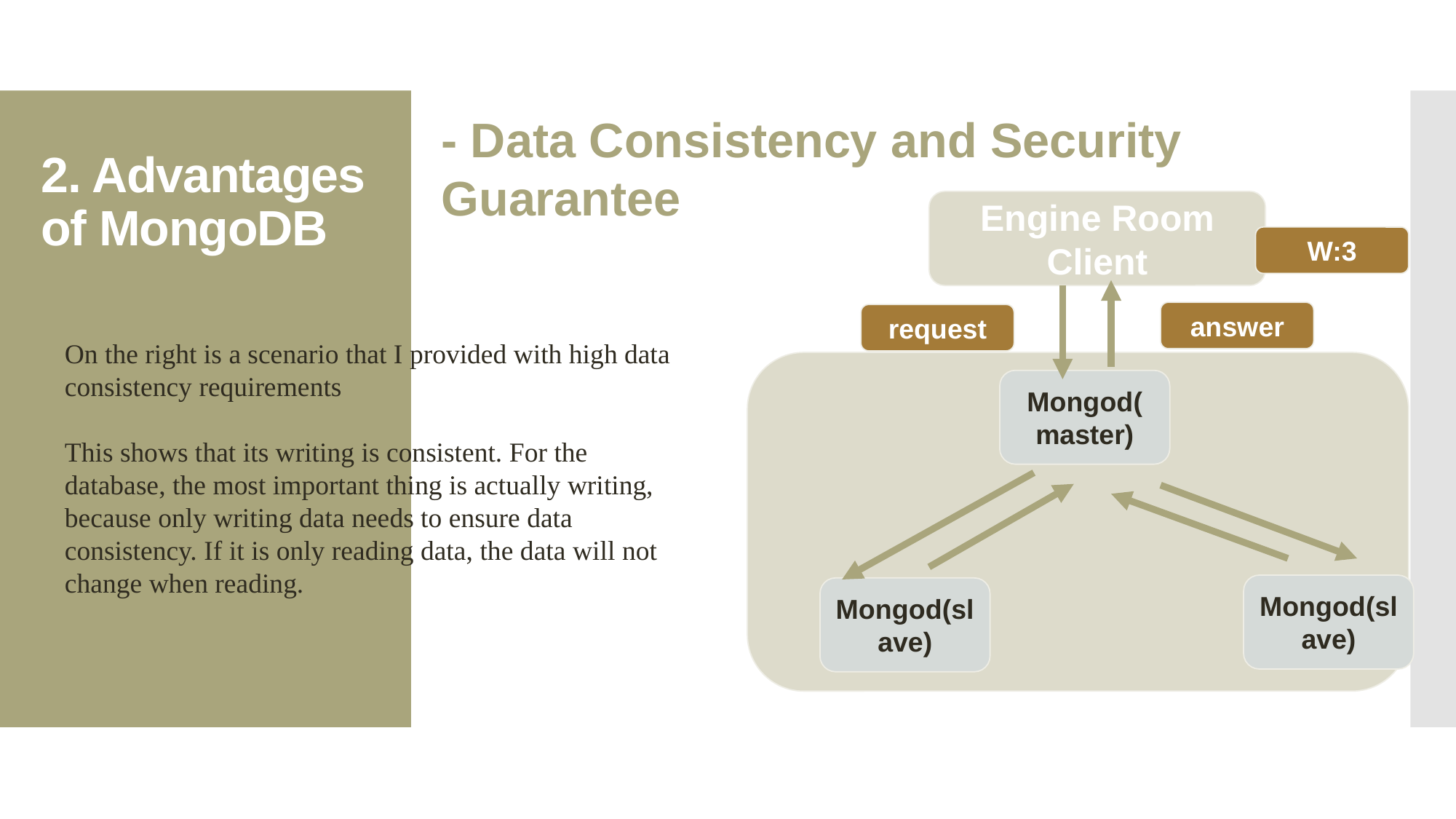

- Data Consistency and Security Guarantee
2. Advantages of MongoDB
Engine Room Client
W:3
answer
request
On the right is a scenario that I provided with high data consistency requirements

This shows that its writing is consistent. For the database, the most important thing is actually writing, because only writing data needs to ensure data consistency. If it is only reading data, the data will not change when reading.

Mongod(master)
Mongod(slave)
Mongod(slave)